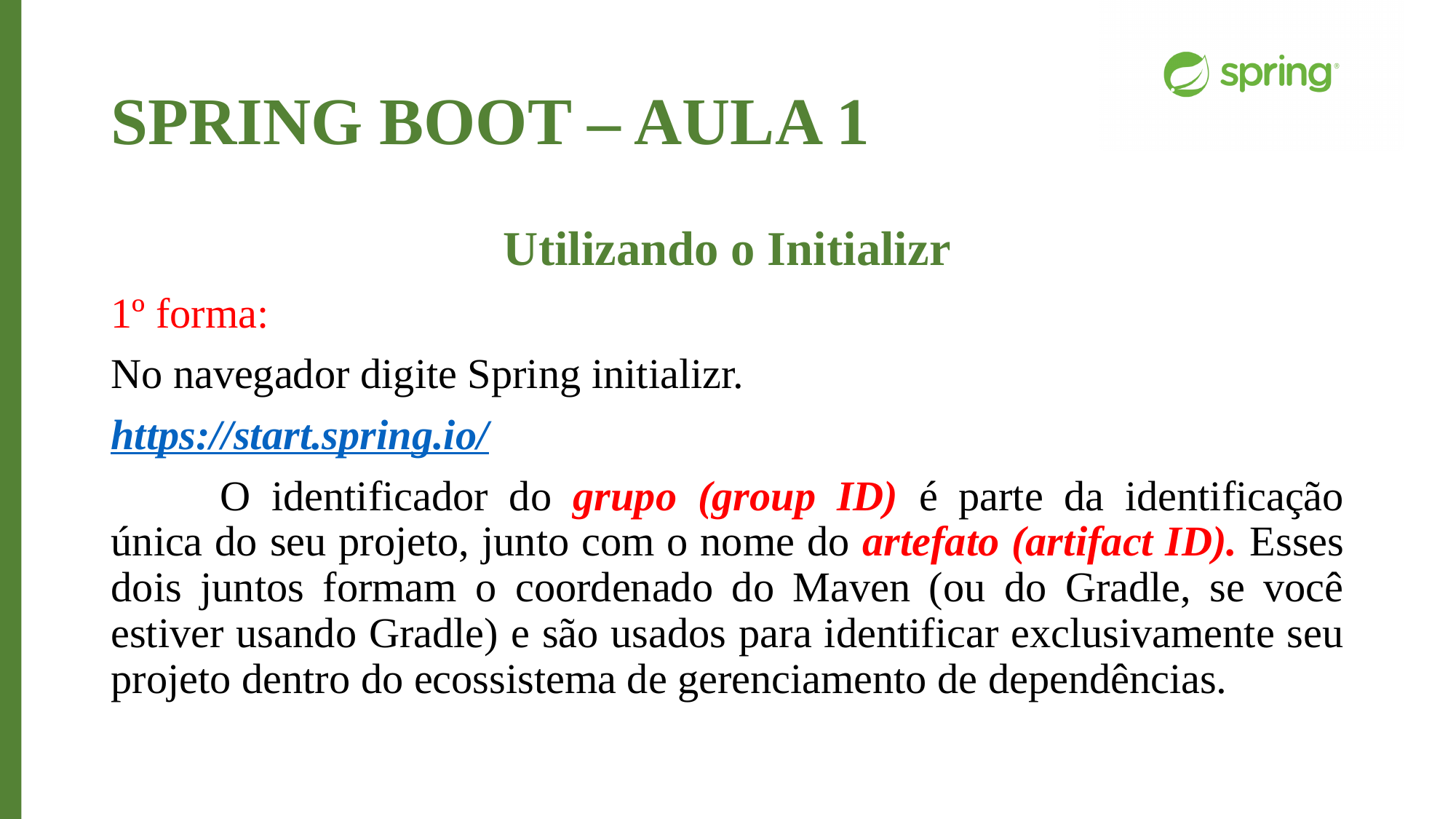

# SPRING BOOT – AULA 1
Utilizando o Initializr
1º forma:
No navegador digite Spring initializr.
https://start.spring.io/
	O identificador do grupo (group ID) é parte da identificação única do seu projeto, junto com o nome do artefato (artifact ID). Esses dois juntos formam o coordenado do Maven (ou do Gradle, se você estiver usando Gradle) e são usados para identificar exclusivamente seu projeto dentro do ecossistema de gerenciamento de dependências.